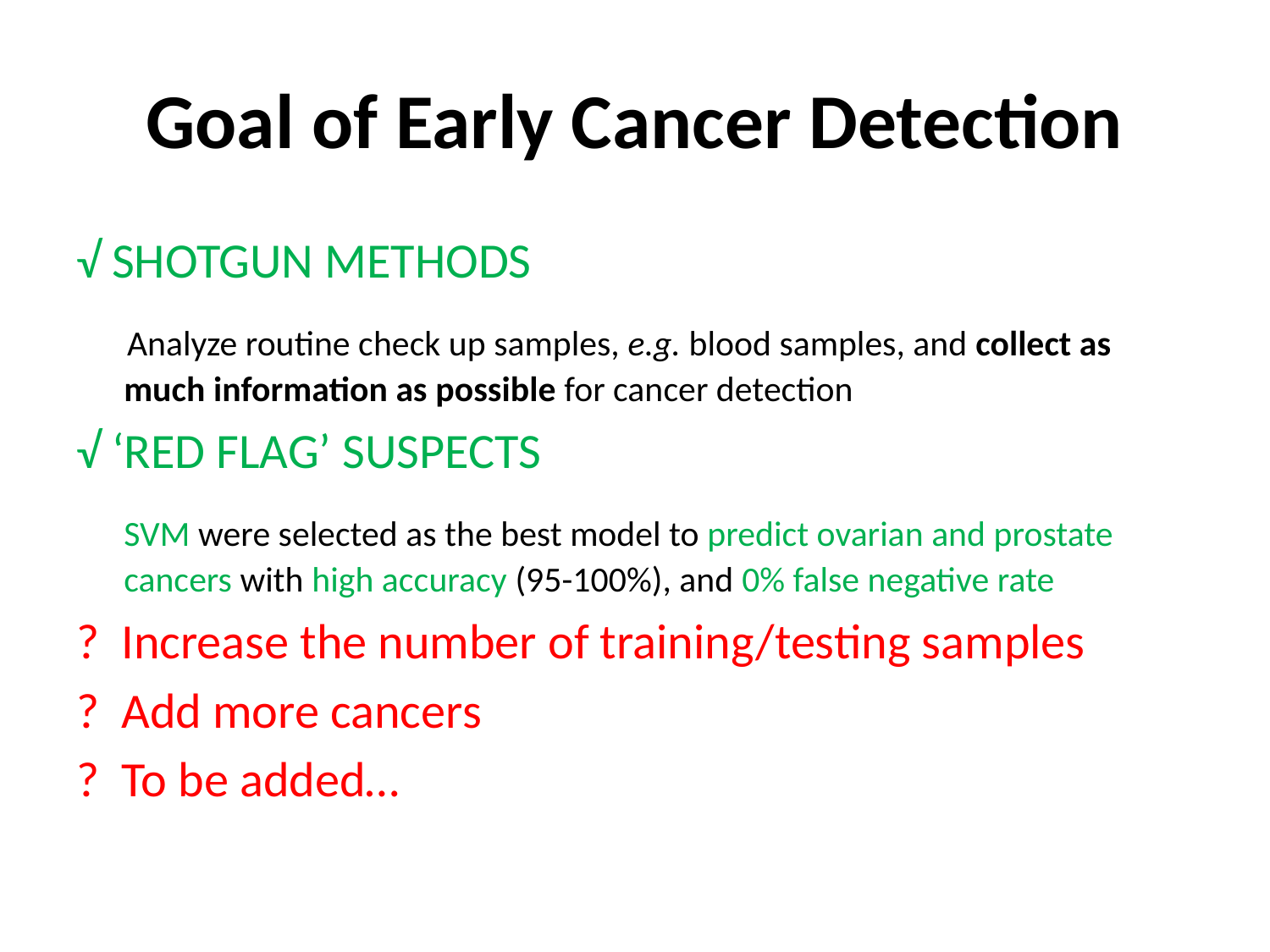

# Goal of Early Cancer Detection
√ SHOTGUN METHODS
    Analyze routine check up samples, e.g. blood samples, and collect as much information as possible for cancer detection
√ ‘RED FLAG’ SUSPECTS
 	SVM were selected as the best model to predict ovarian and prostate cancers with high accuracy (95-100%), and 0% false negative rate
?  Increase the number of training/testing samples
?  Add more cancers
?  To be added…